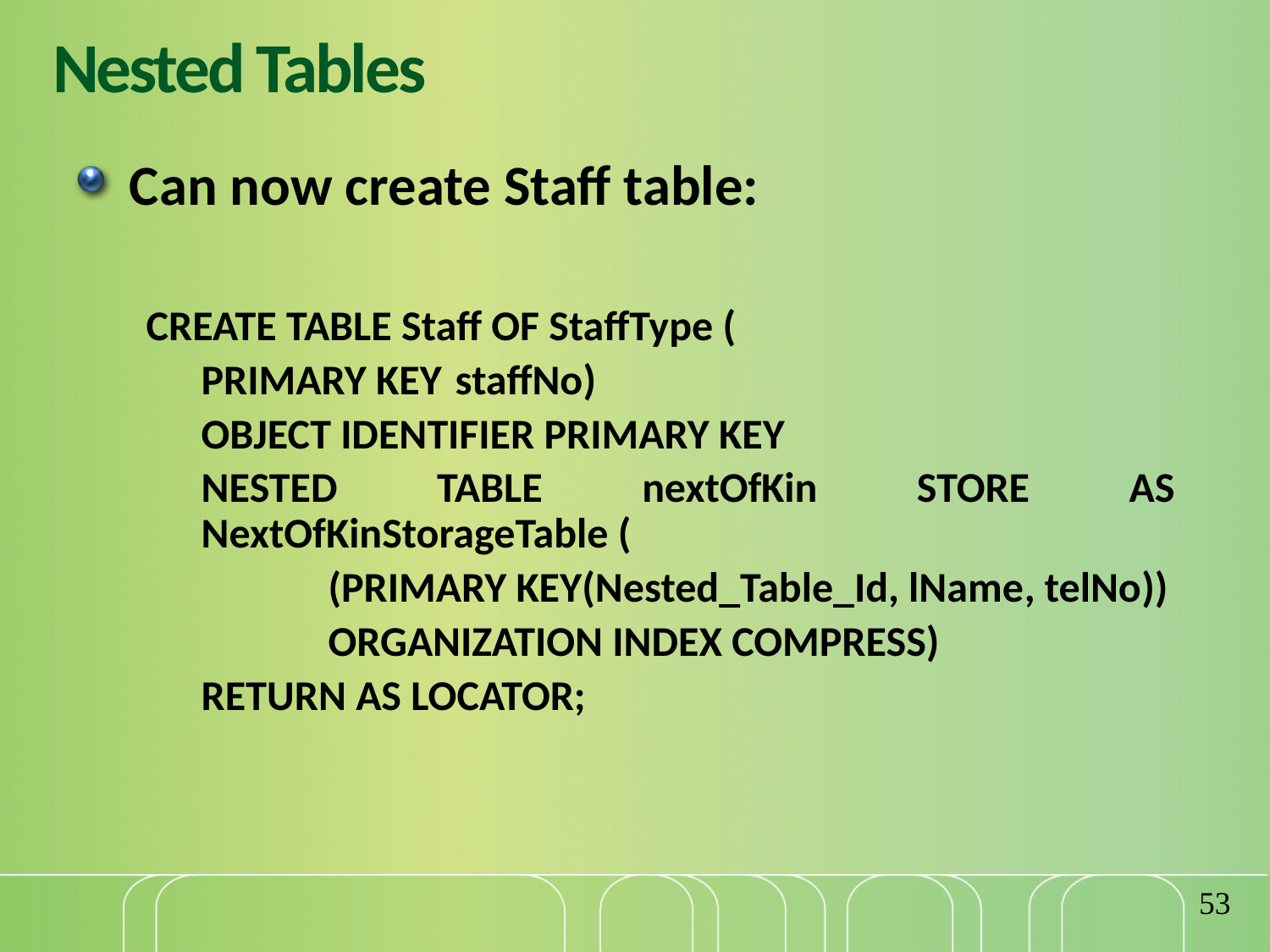

# Nested Tables
Can now create Staff table:

CREATE TABLE Staff OF StaffType (
	PRIMARY KEY	staffNo)
	OBJECT IDENTIFIER PRIMARY KEY
	NESTED TABLE nextOfKin STORE AS NextOfKinStorageTable (
		(PRIMARY KEY(Nested_Table_Id, lName, telNo))
		ORGANIZATION INDEX COMPRESS)
	RETURN AS LOCATOR;
53